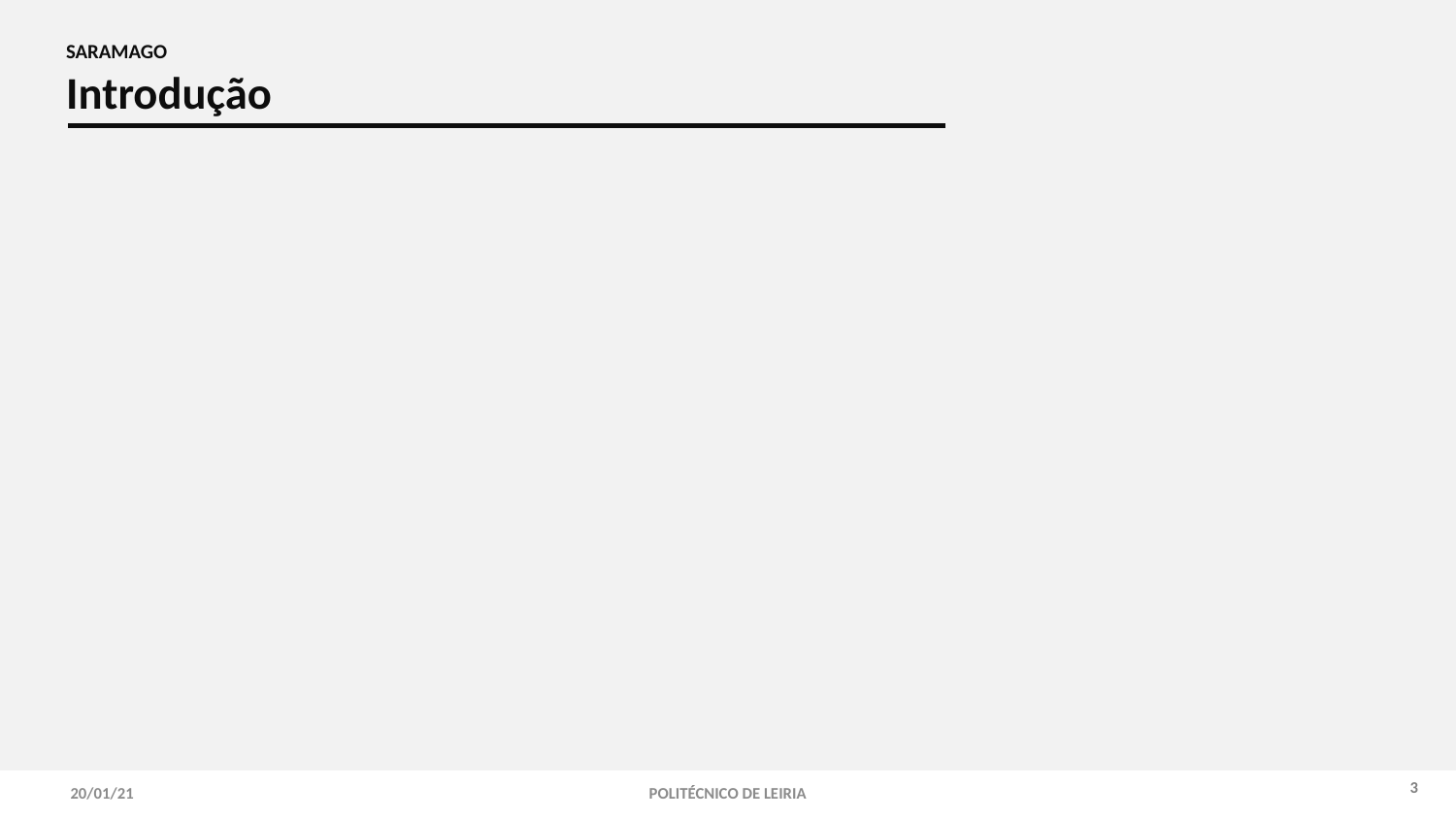

SARAMAGO

Introdução
3
20/01/21
POLITÉCNICO DE LEIRIA